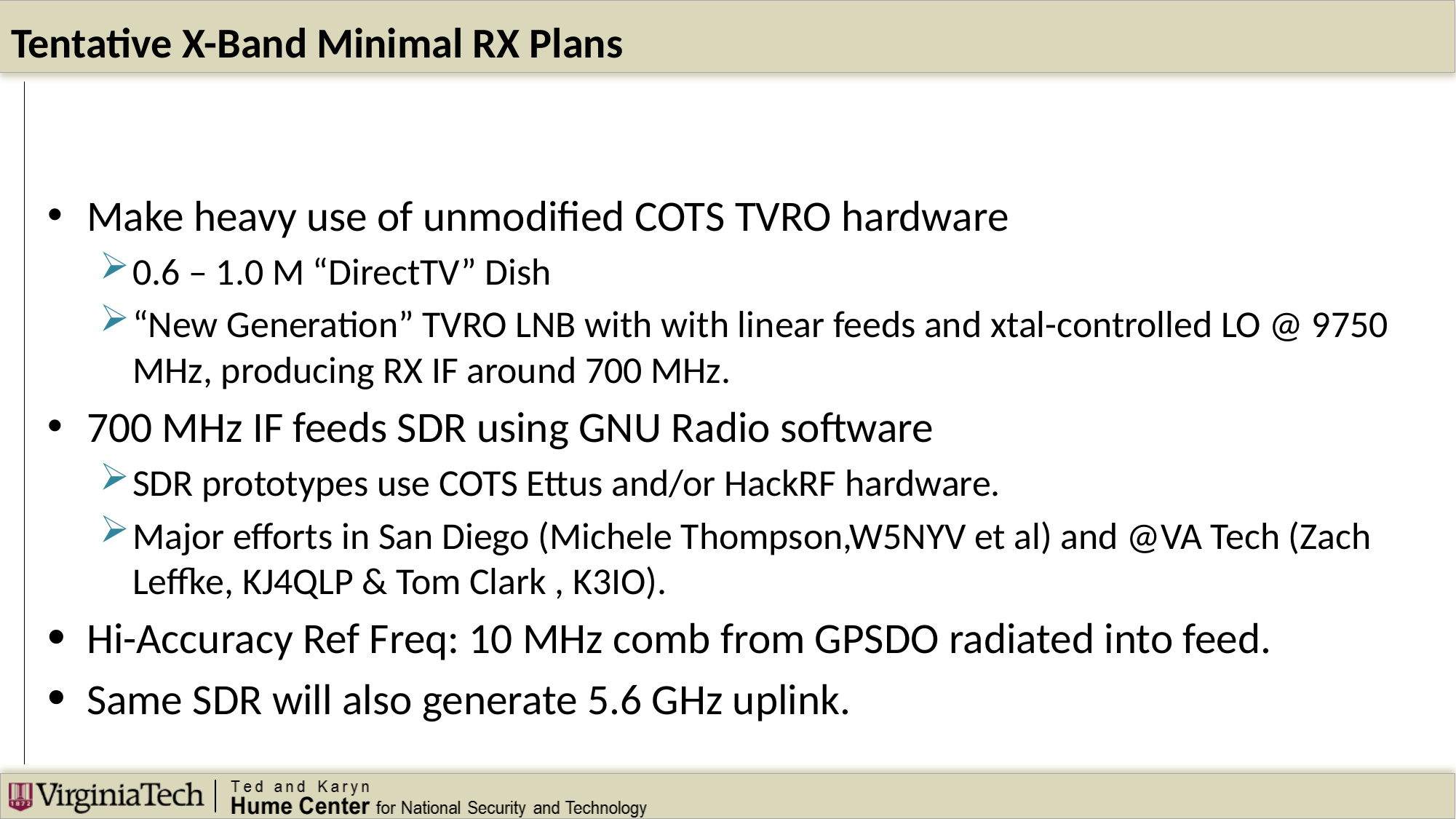

# Tentative X-Band Minimal RX Plans
Make heavy use of unmodified COTS TVRO hardware
0.6 – 1.0 M “DirectTV” Dish
“New Generation” TVRO LNB with with linear feeds and xtal-controlled LO @ 9750 MHz, producing RX IF around 700 MHz.
700 MHz IF feeds SDR using GNU Radio software
SDR prototypes use COTS Ettus and/or HackRF hardware.
Major efforts in San Diego (Michele Thompson,W5NYV et al) and @VA Tech (Zach Leffke, KJ4QLP & Tom Clark , K3IO).
Hi-Accuracy Ref Freq: 10 MHz comb from GPSDO radiated into feed.
Same SDR will also generate 5.6 GHz uplink.